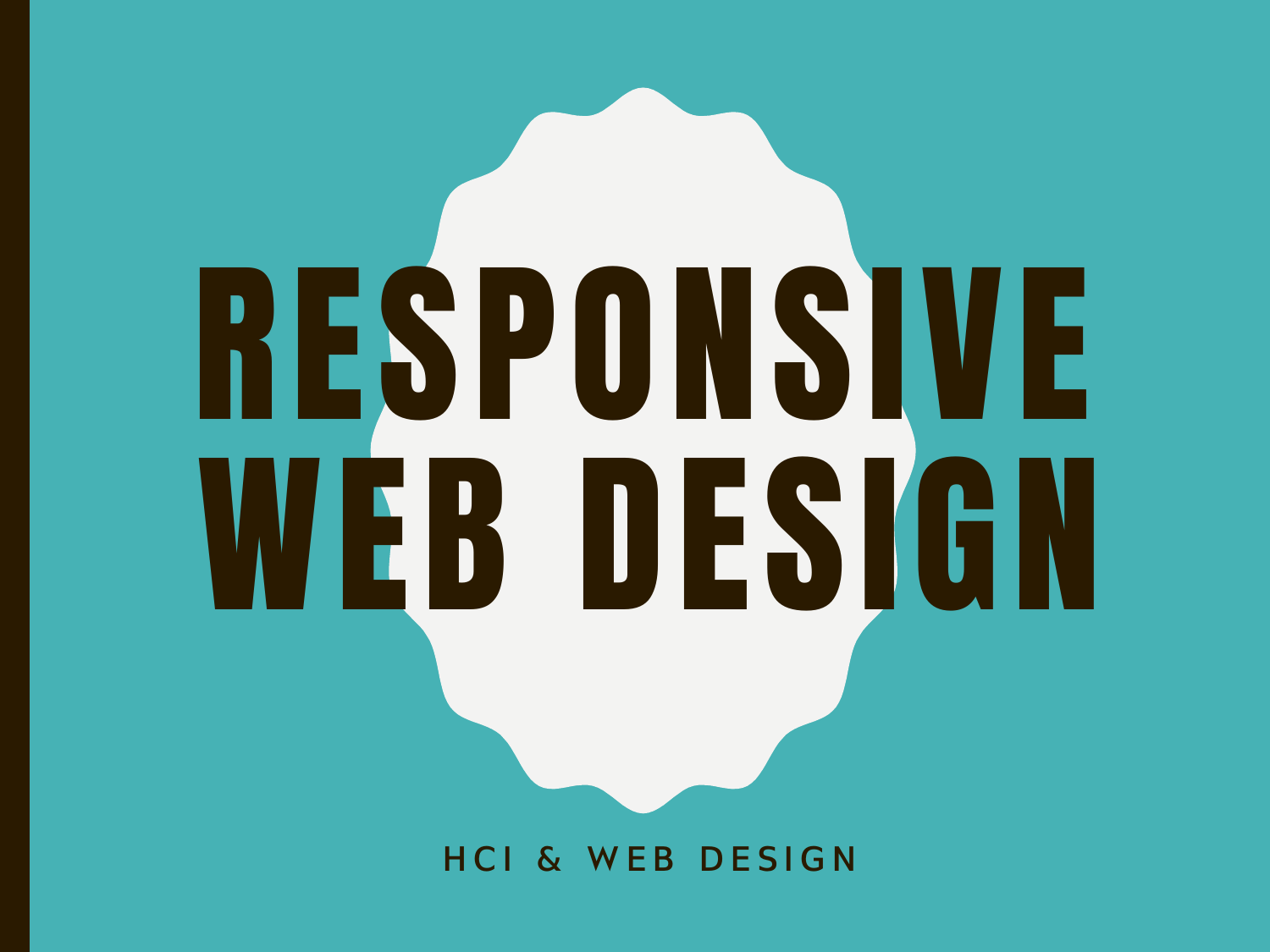

# Responsive Web Design
HCI & Web Design